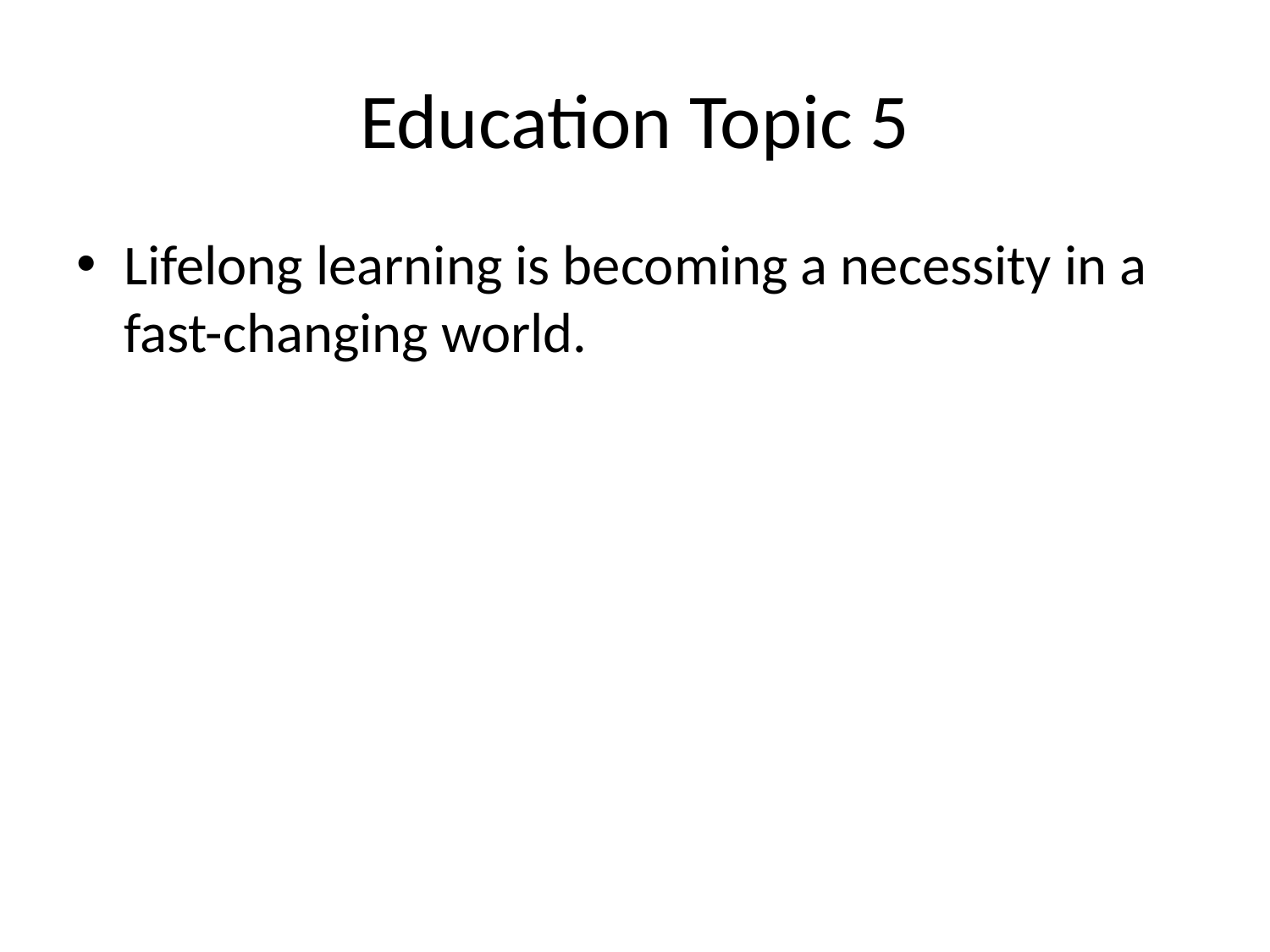

# Education Topic 5
Lifelong learning is becoming a necessity in a fast-changing world.